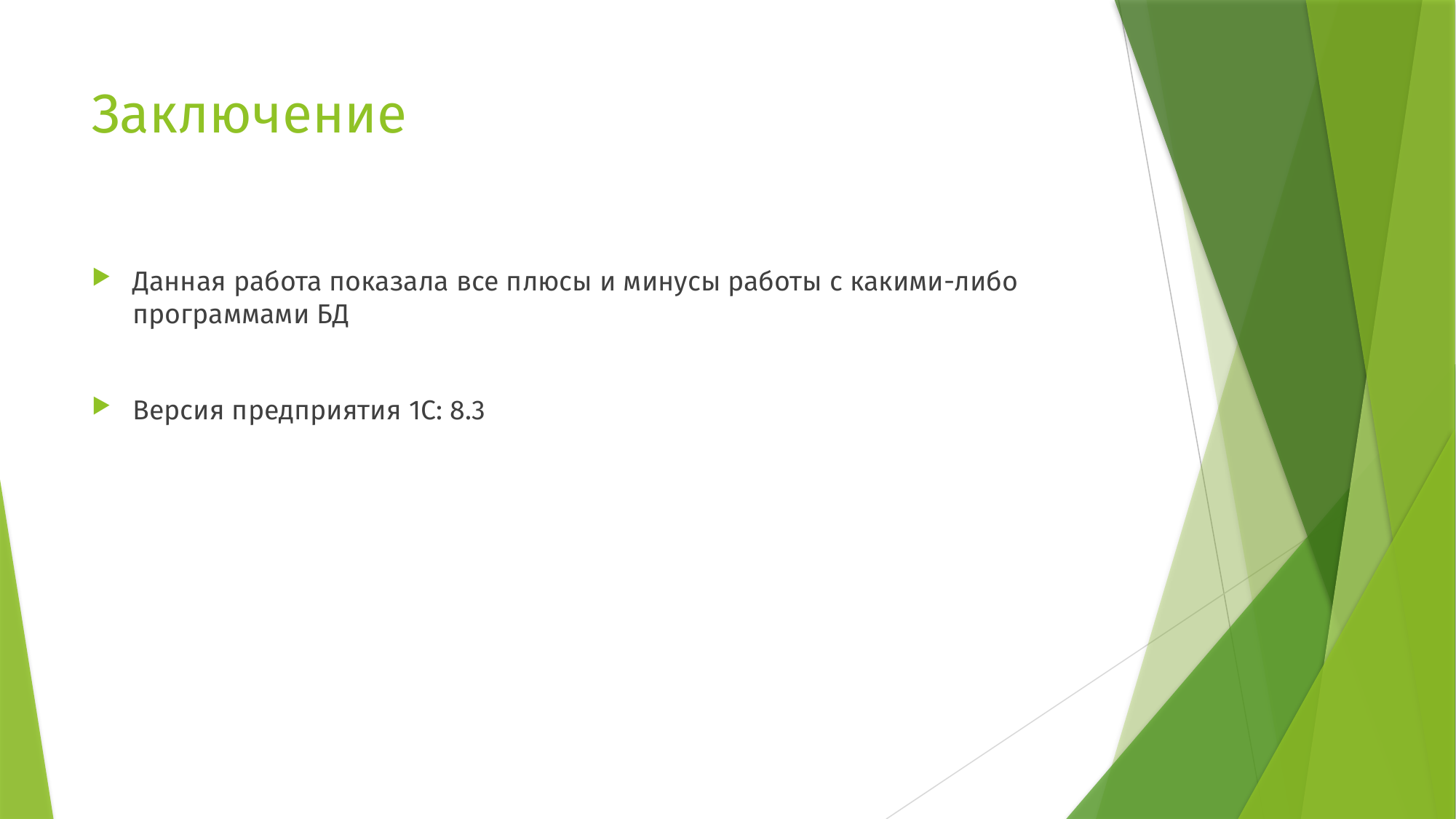

# Заключение
Данная работа показала все плюсы и минусы работы с какими-либо программами БД

Версия предприятия 1С: 8.3